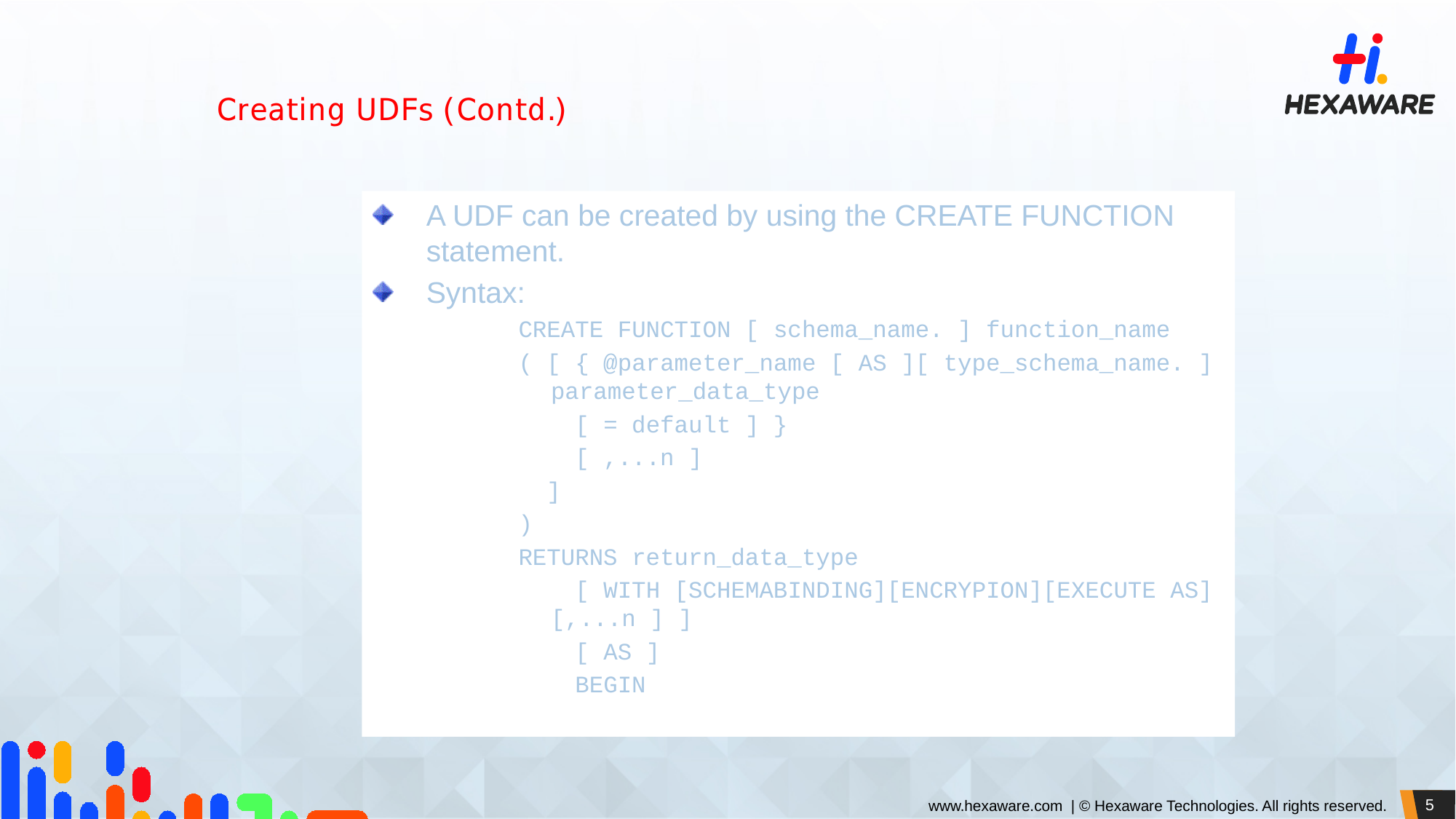

Creating UDFs (Contd.)
A UDF can be created by using the CREATE FUNCTION statement.
Syntax:
CREATE FUNCTION [ schema_name. ] function_name
( [ { @parameter_name [ AS ][ type_schema_name. ] parameter_data_type
    [ = default ] }
    [ ,...n ]
  ]
)
RETURNS return_data_type
    [ WITH [SCHEMABINDING][ENCRYPION][EXECUTE AS] [,...n ] ]
    [ AS ]
    BEGIN